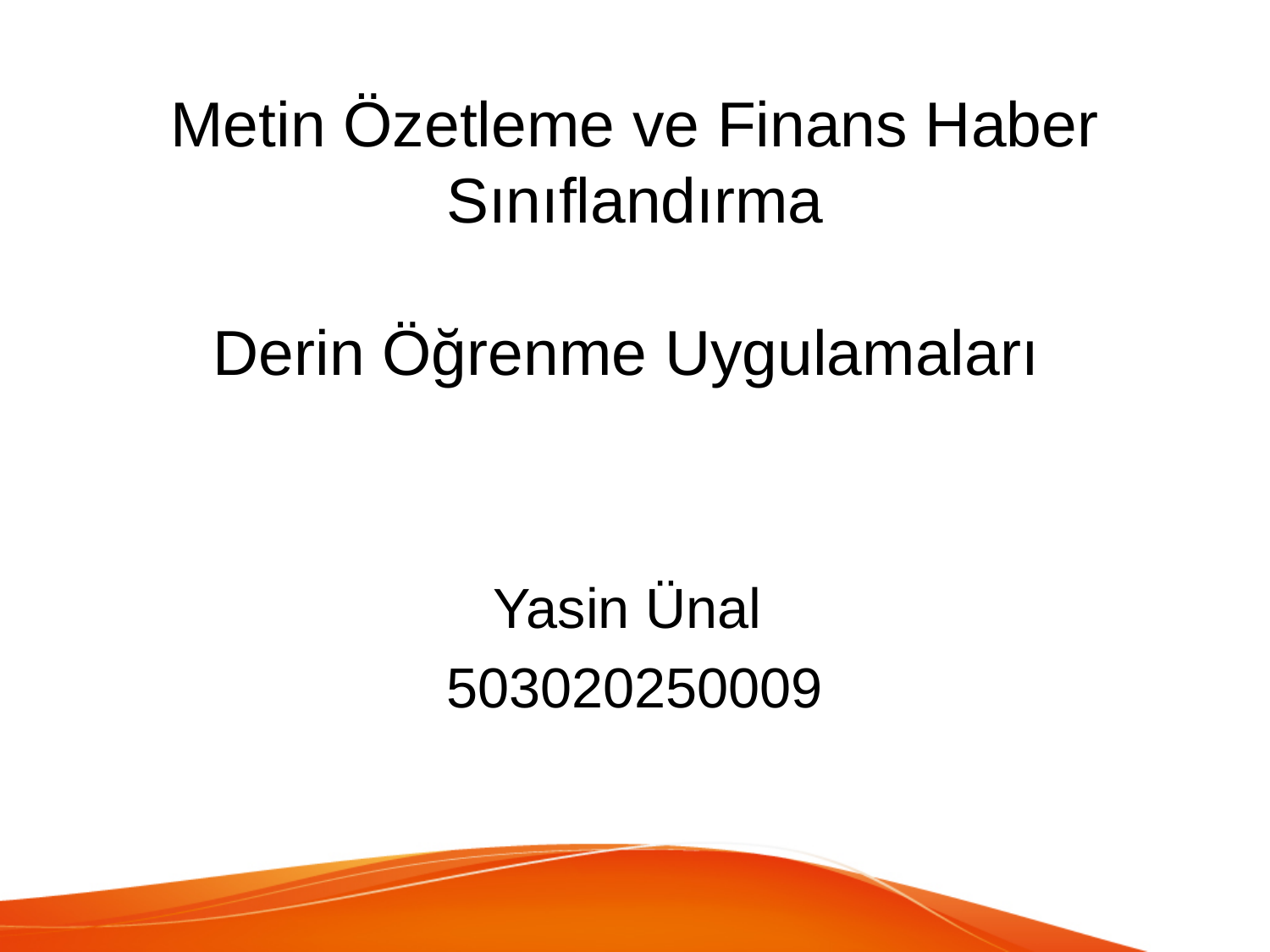

# Metin Özetleme ve Finans Haber Sınıflandırma Derin Öğrenme Uygulamaları
Yasin Ünal
503020250009